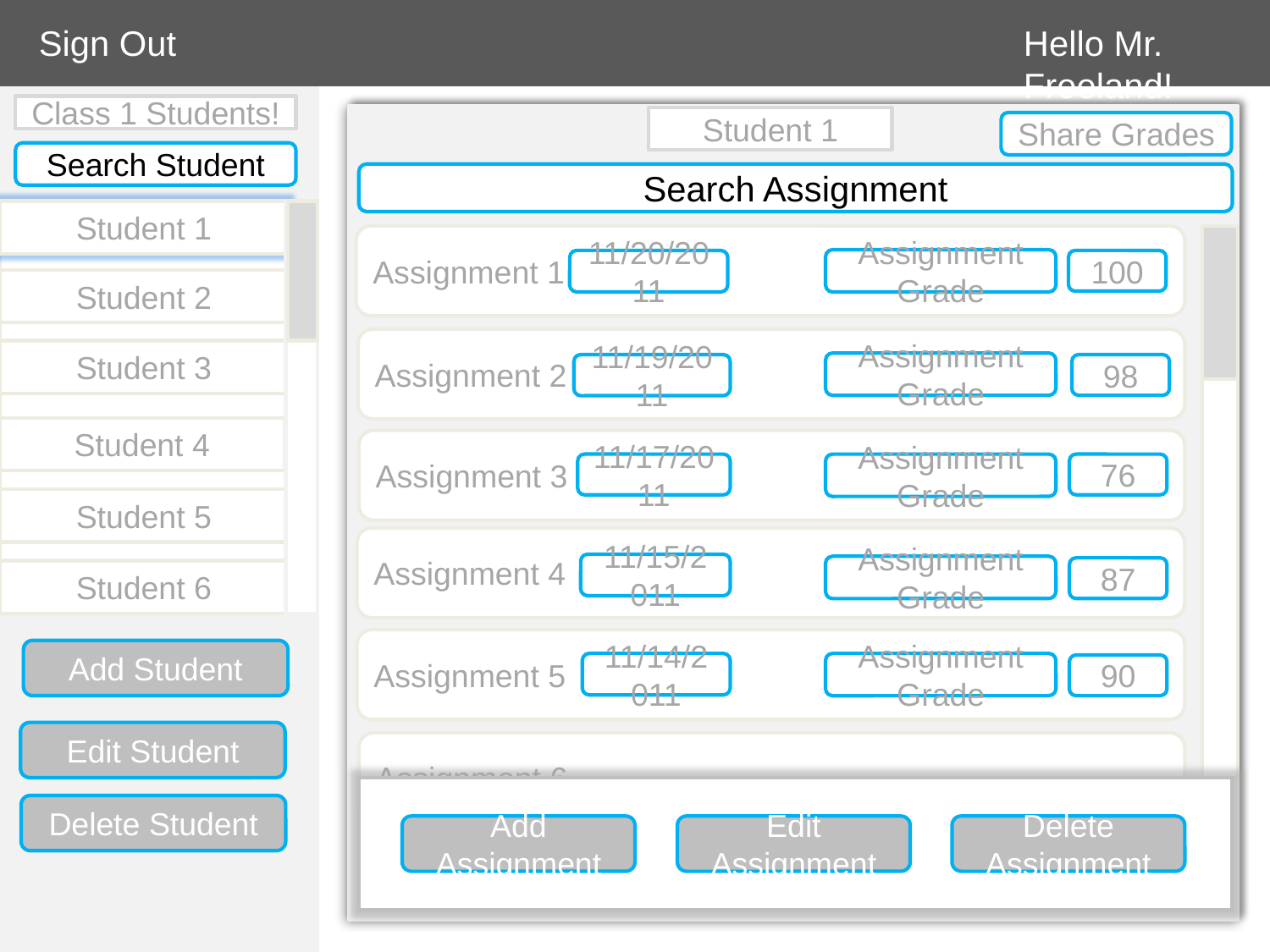

Sign Out
Hello Mr. Freeland!

Class 1 Students!

Student 1
Share Grades
Search Student
Search Assignment

Student 1

Assignment 1

Assignment Grade
11/20/2011
100
Student 2
Assignment 2
Student 3
Assignment Grade
11/19/2011
98
Student 4
Assignment 3
11/17/2011
Assignment Grade
76
Student 5
Assignment 4
11/15/2011
Assignment Grade
87
Student 6
Assignment 5
Add Student
11/14/2011
Assignment Grade
90
Edit Student
Assignment 6

Delete Student
Add Assignment
Edit Assignment
Delete Assignment